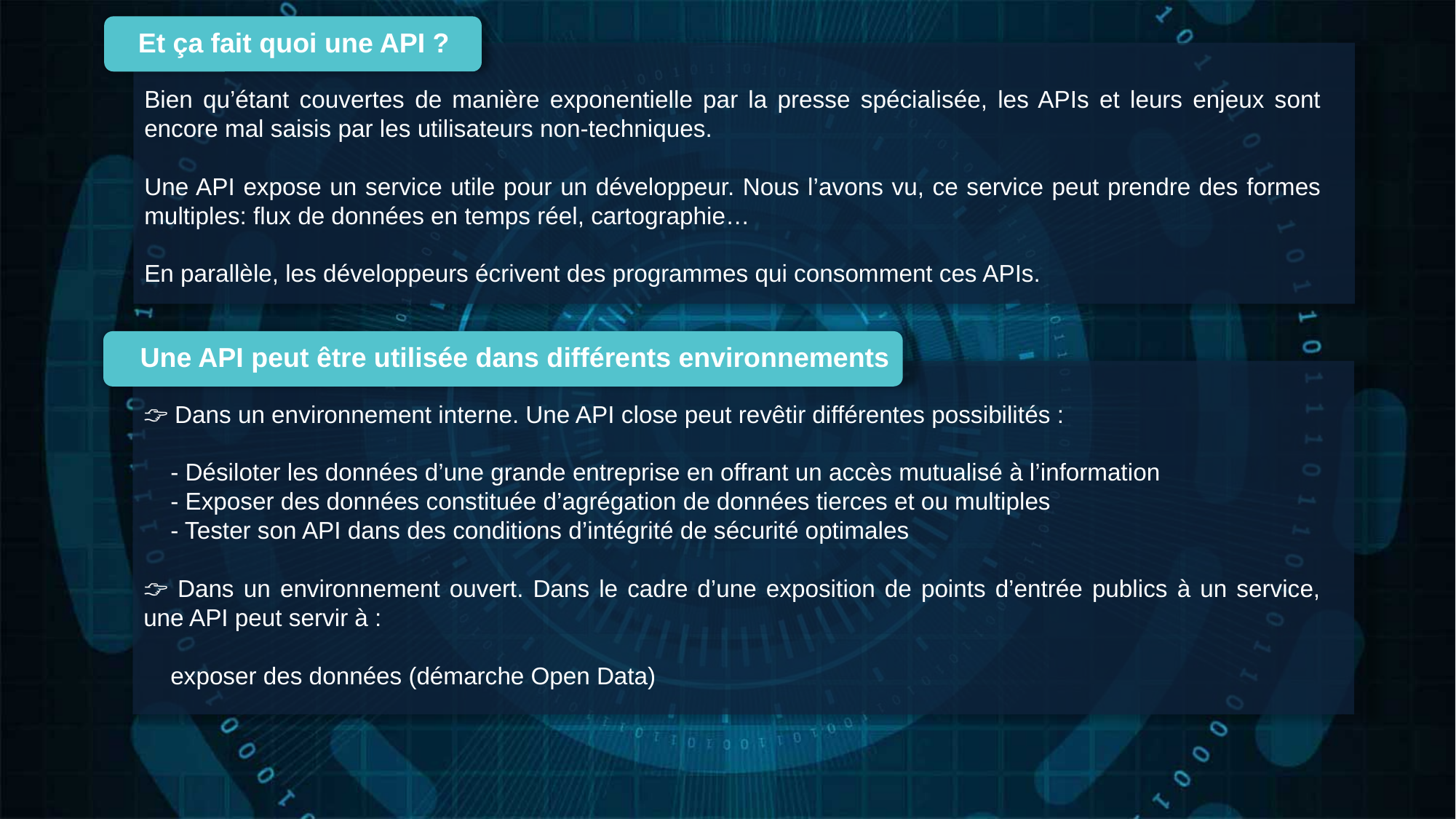

Et ça fait quoi une API ?

Bien qu’étant couvertes de manière exponentielle par la presse spécialisée, les APIs et leurs enjeux sont encore mal saisis par les utilisateurs non-techniques.

Une API expose un service utile pour un développeur. Nous l’avons vu, ce service peut prendre des formes multiples: flux de données en temps réel, cartographie…

En parallèle, les développeurs écrivent des programmes qui consomment ces APIs.

Une API peut être utilisée dans différents environnements

👉 Dans un environnement interne. Une API close peut revêtir différentes possibilités :

    - Désiloter les données d’une grande entreprise en offrant un accès mutualisé à l’information
    - Exposer des données constituée d’agrégation de données tierces et ou multiples
    - Tester son API dans des conditions d’intégrité de sécurité optimales

👉 Dans un environnement ouvert. Dans le cadre d’une exposition de points d’entrée publics à un service, une API peut servir à :

    exposer des données (démarche Open Data)